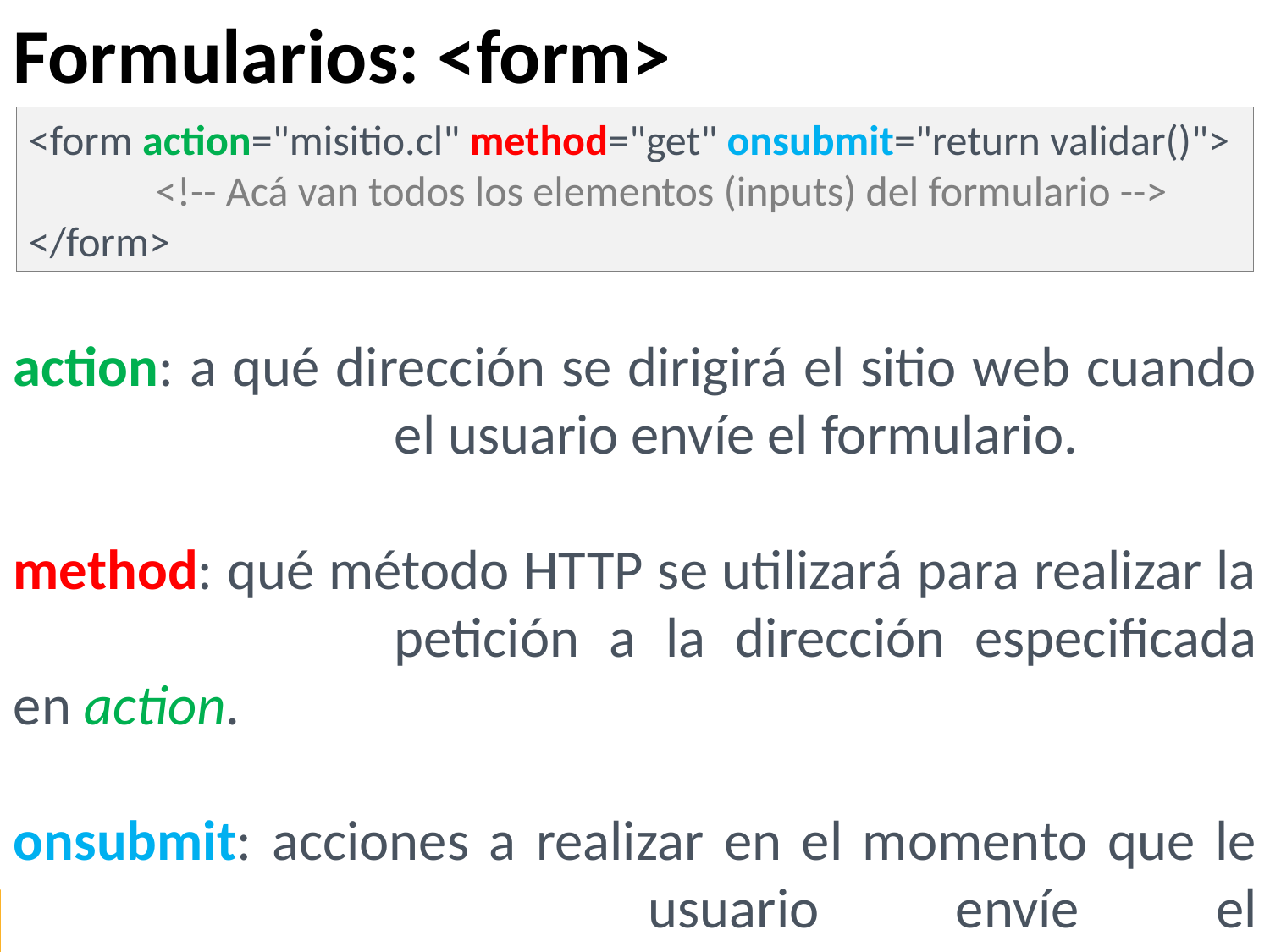

Formularios: <form>
<form action="misitio.cl" method="get" onsubmit="return validar()">
	<!-- Acá van todos los elementos (inputs) del formulario -->
</form>
action: a qué dirección se dirigirá el sitio web cuando 			el usuario envíe el formulario.

method: qué método HTTP se utilizará para realizar la 			petición a la dirección especificada en action.

onsubmit: acciones a realizar en el momento que le 					usuario envíe el formulario. Típicamente 					validaciones.